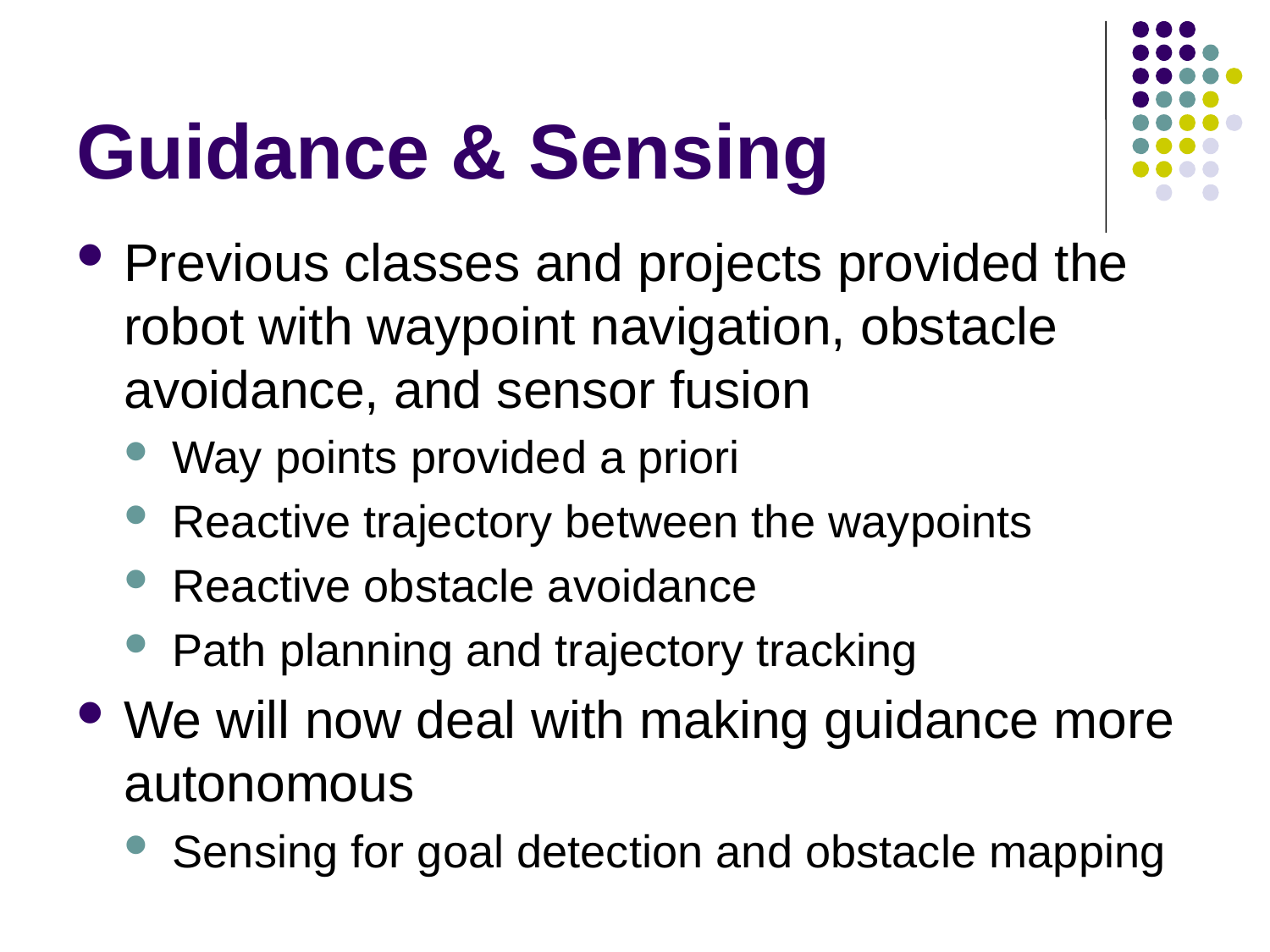

# Guidance & Sensing
Previous classes and projects provided the robot with waypoint navigation, obstacle avoidance, and sensor fusion
Way points provided a priori
Reactive trajectory between the waypoints
Reactive obstacle avoidance
Path planning and trajectory tracking
We will now deal with making guidance more autonomous
Sensing for goal detection and obstacle mapping